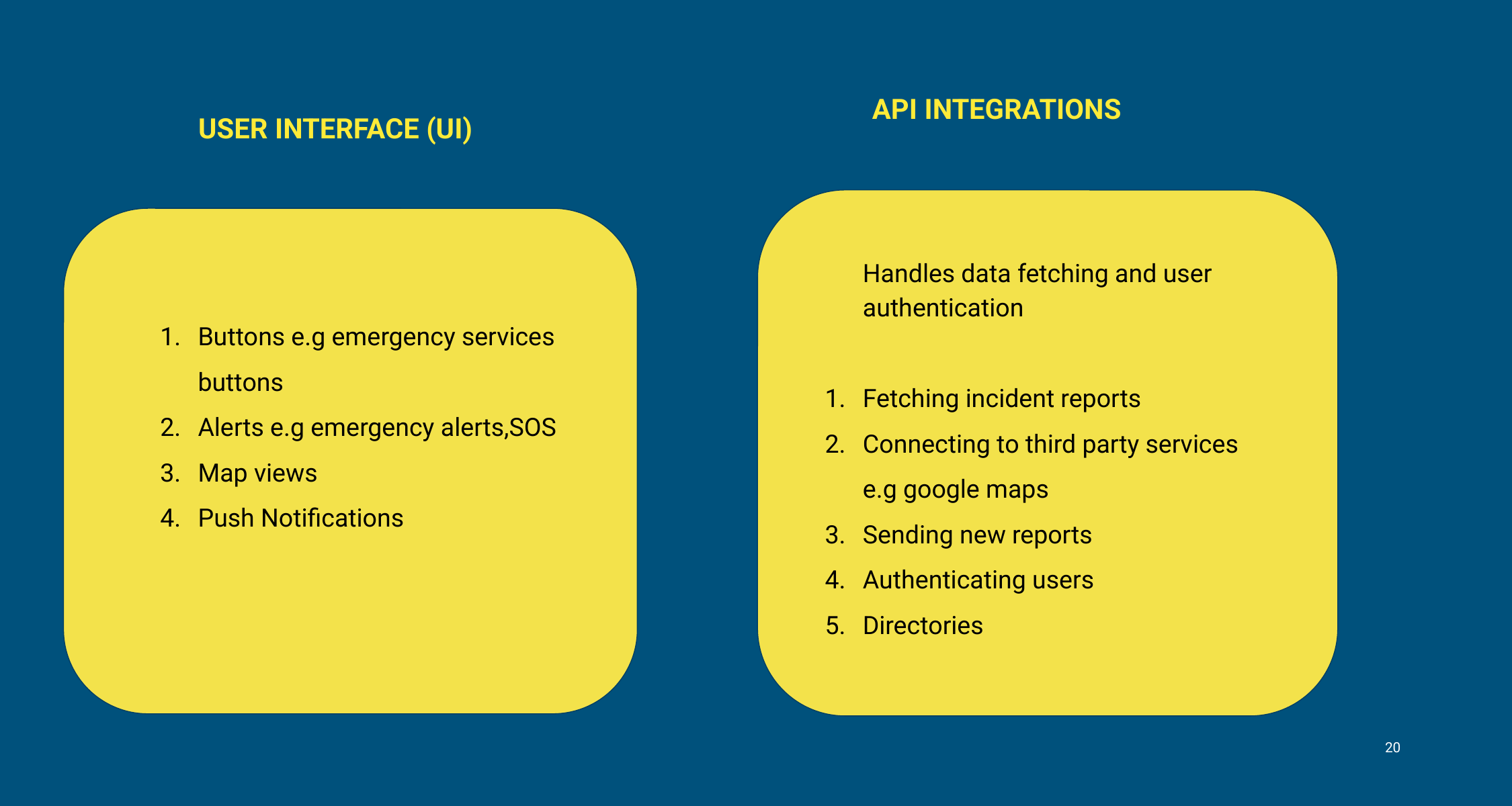

API INTEGRATIONS
USER INTERFACE (UI)

Handles data fetching and user authentication

Fetching incident reports
Connecting to third party services e.g google maps
Sending new reports
Authenticating users
Directories

Buttons e.g emergency services buttons
Alerts e.g emergency alerts,SOS
Map views
Push Notifications
20